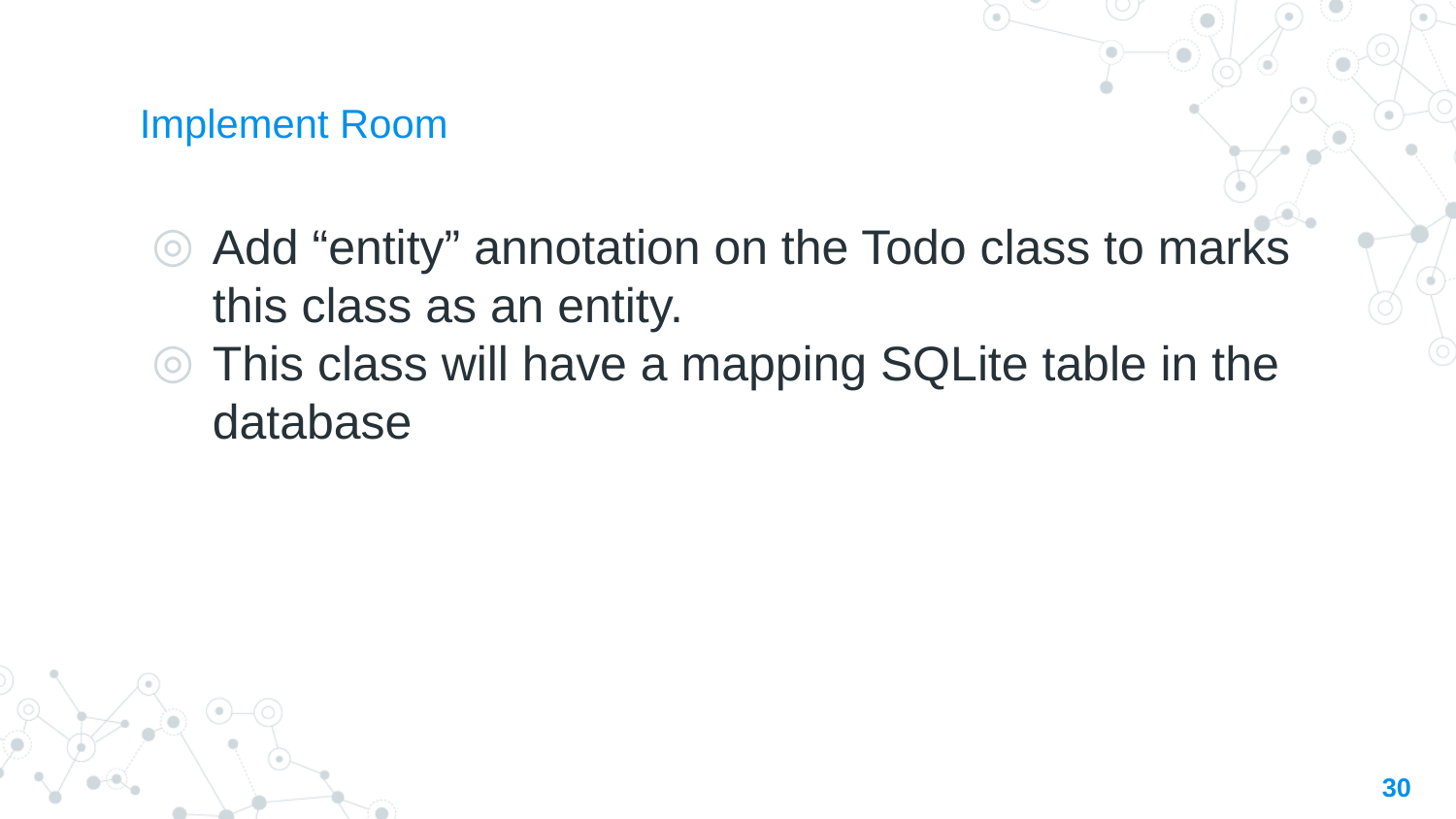

# Implement Room
Add “entity” annotation on the Todo class to marks this class as an entity.
This class will have a mapping SQLite table in the database

30